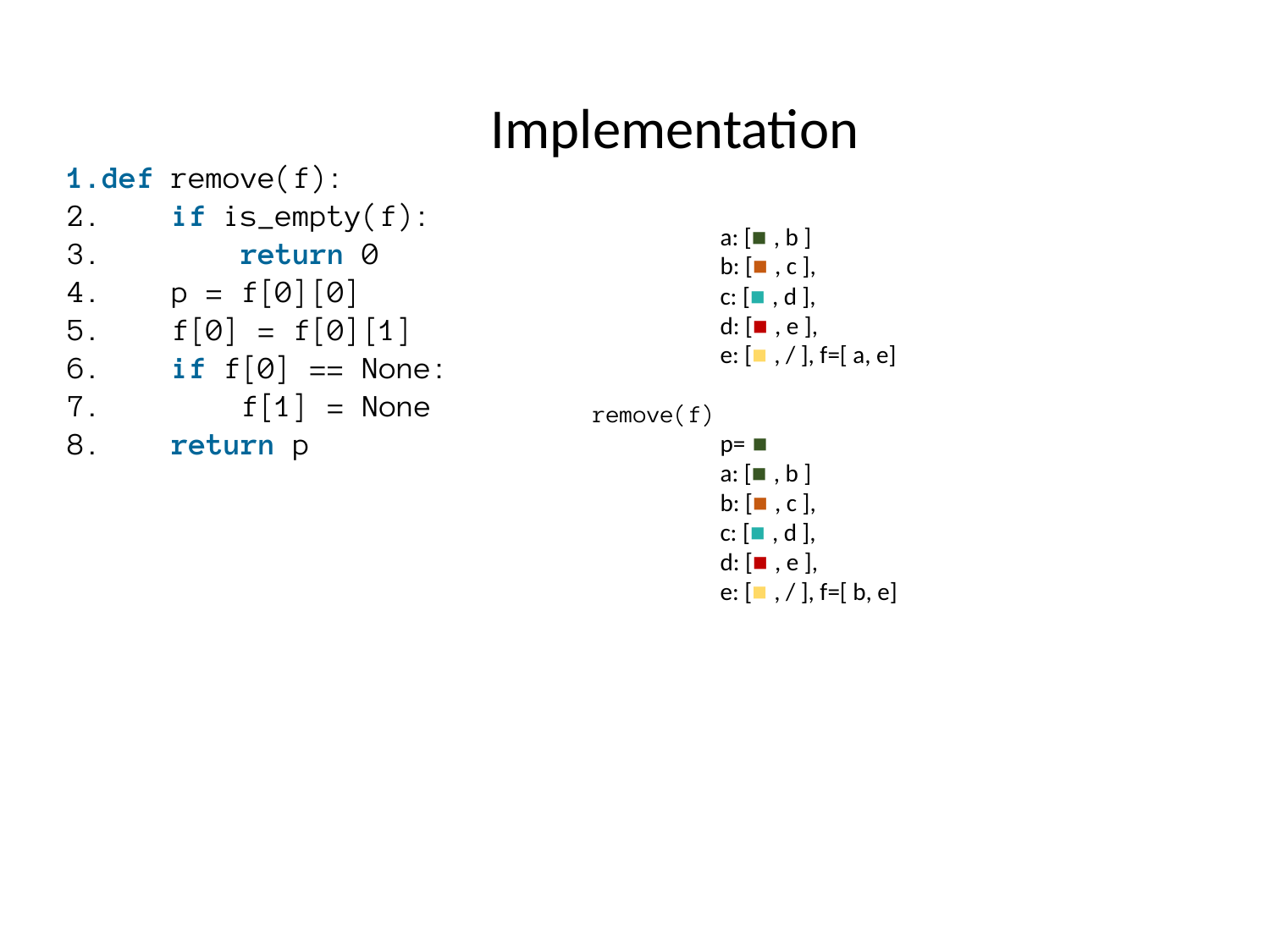

Implementation
def remove(f):
    if is_empty(f):
        return 0
    p = f[0][0]
    f[0] = f[0][1]
    if f[0] == None:
        f[1] = None
    return p
	a: [■ , b ]
	b: [■ , c ],
	c: [■ , d ],
	d: [■ , e ],
	e: [■ , / ], f=[ a, e]

remove(f)
	p= ■
	a: [■ , b ]
	b: [■ , c ],
	c: [■ , d ],
	d: [■ , e ],
	e: [■ , / ], f=[ b, e]